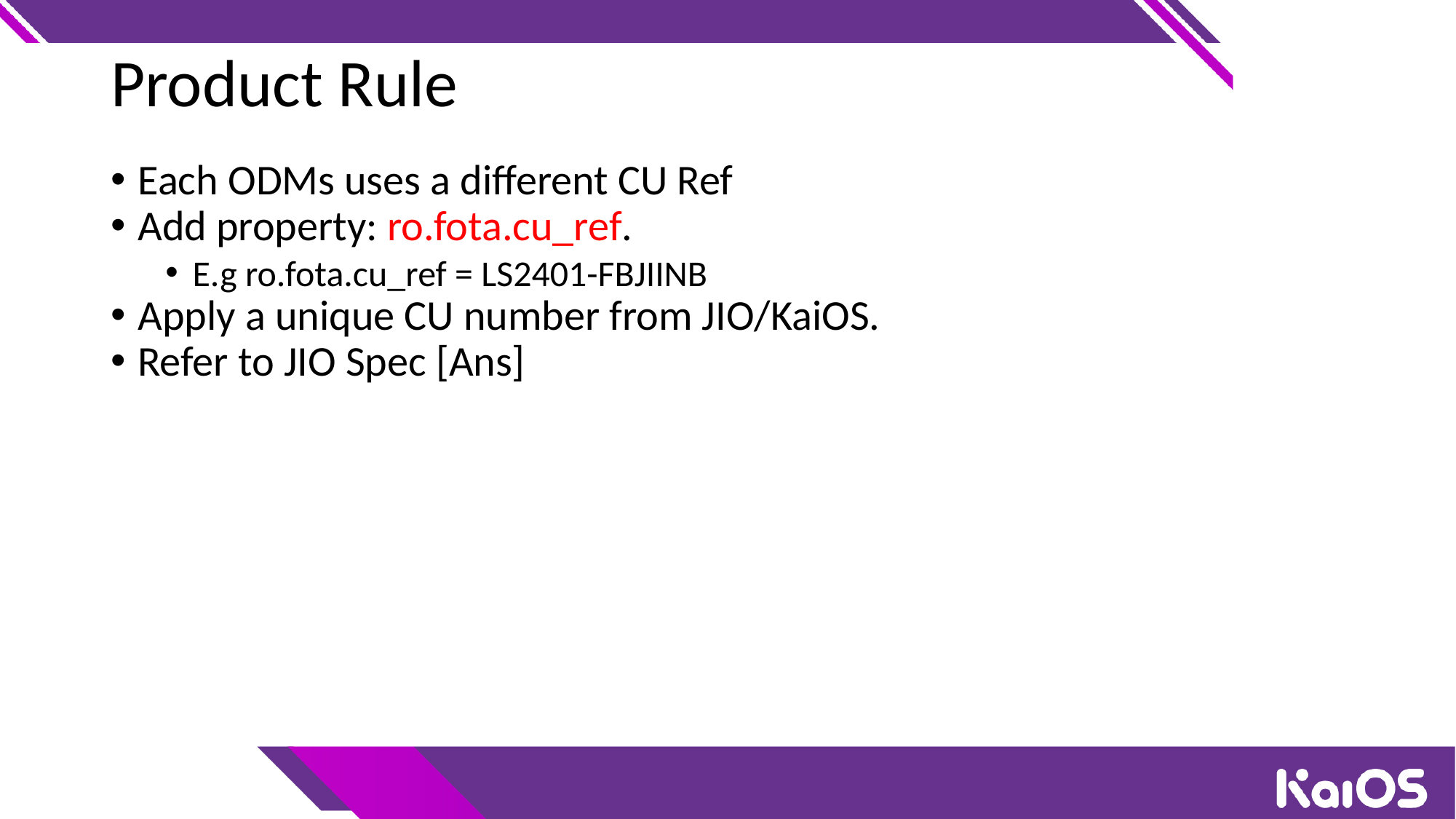

Product Rule
Each ODMs uses a different CU Ref
Add property: ro.fota.cu_ref.
E.g ro.fota.cu_ref = LS2401-FBJIINB
Apply a unique CU number from JIO/KaiOS.
Refer to JIO Spec [Ans]